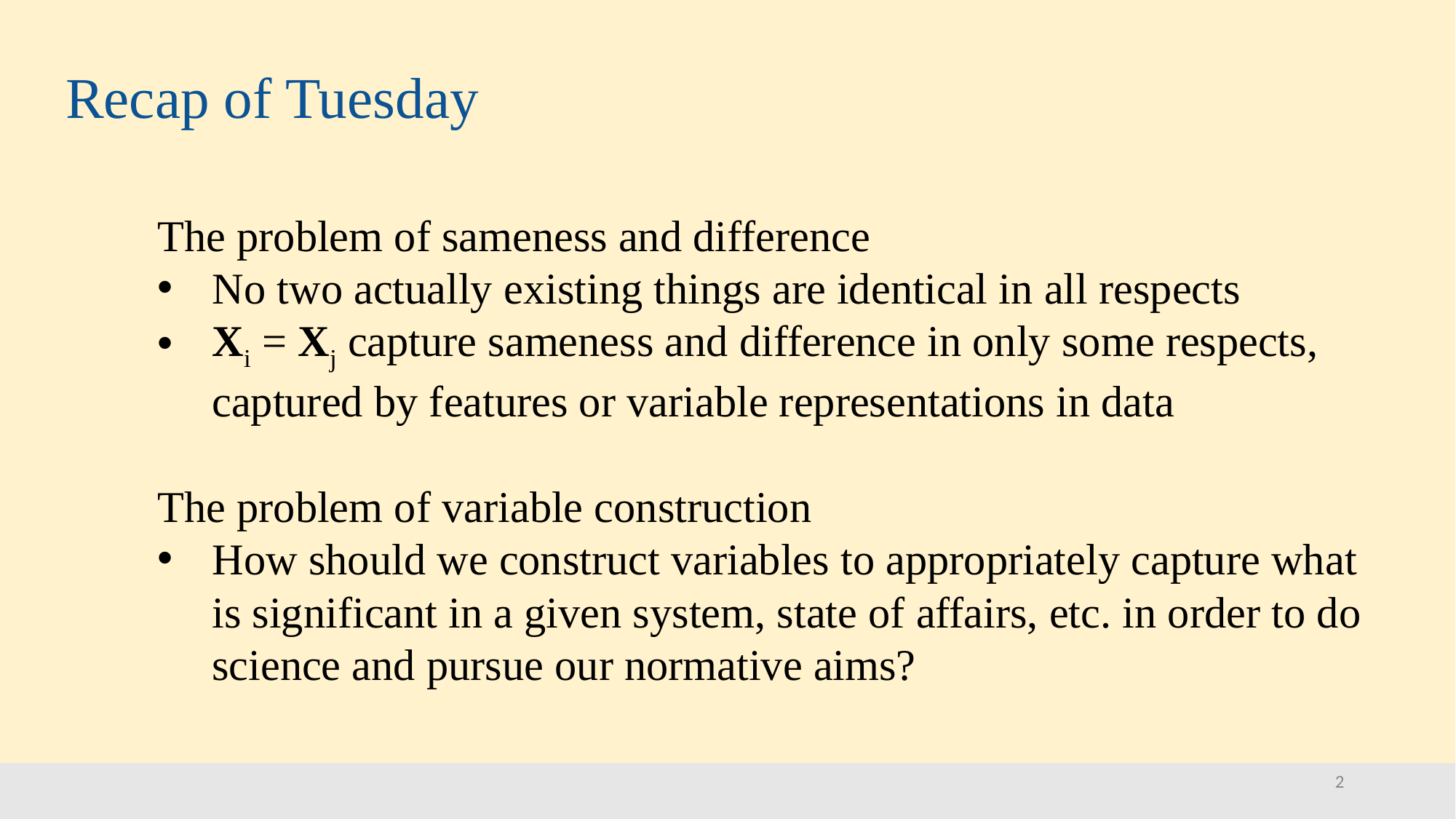

# Recap of Tuesday
The problem of sameness and difference
No two actually existing things are identical in all respects
Xi = Xj capture sameness and difference in only some respects, captured by features or variable representations in data

The problem of variable construction
How should we construct variables to appropriately capture what is significant in a given system, state of affairs, etc. in order to do science and pursue our normative aims?

2